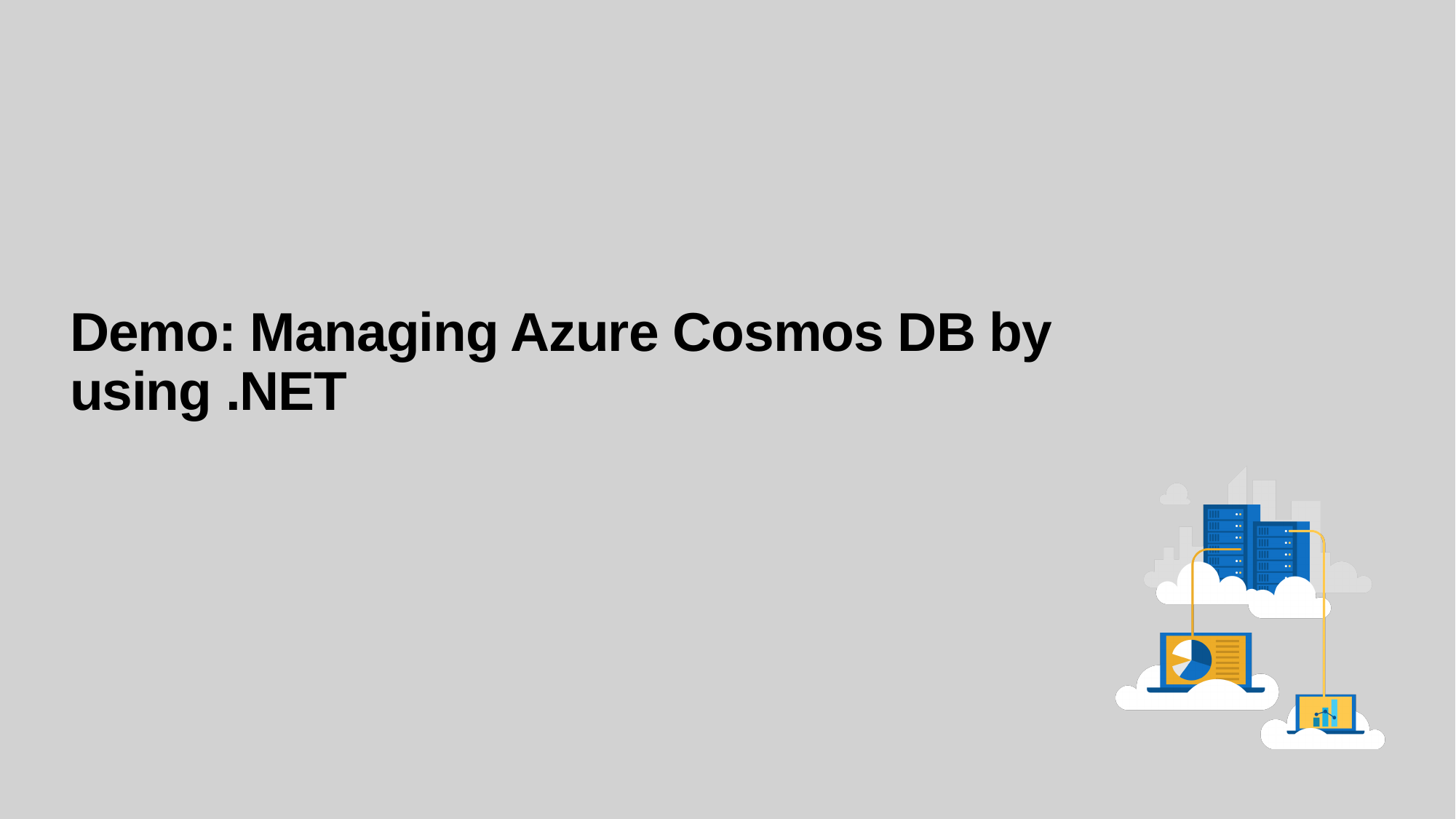

# Demo: Managing Azure Cosmos DB by using .NET